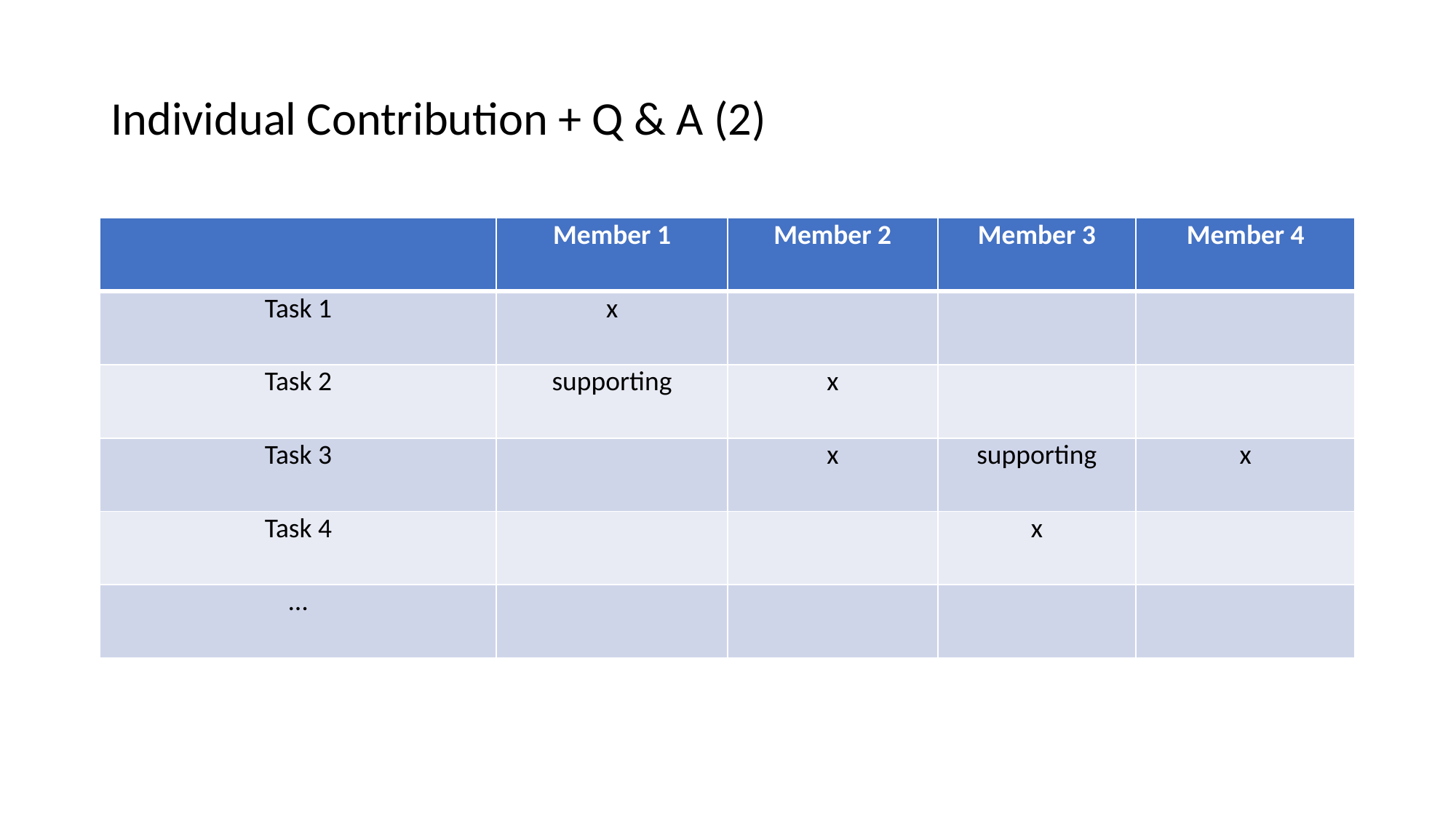

# Individual Contribution + Q & A (2)
|  | Member 1 | Member 2 | Member 3 | Member 4 |
| --- | --- | --- | --- | --- |
| Task 1 | x |  |  |  |
| Task 2 | supporting | x |  |  |
| Task 3 |  | x | supporting | x |
| Task 4 |  |  | x |  |
| … |  |  |  |  |